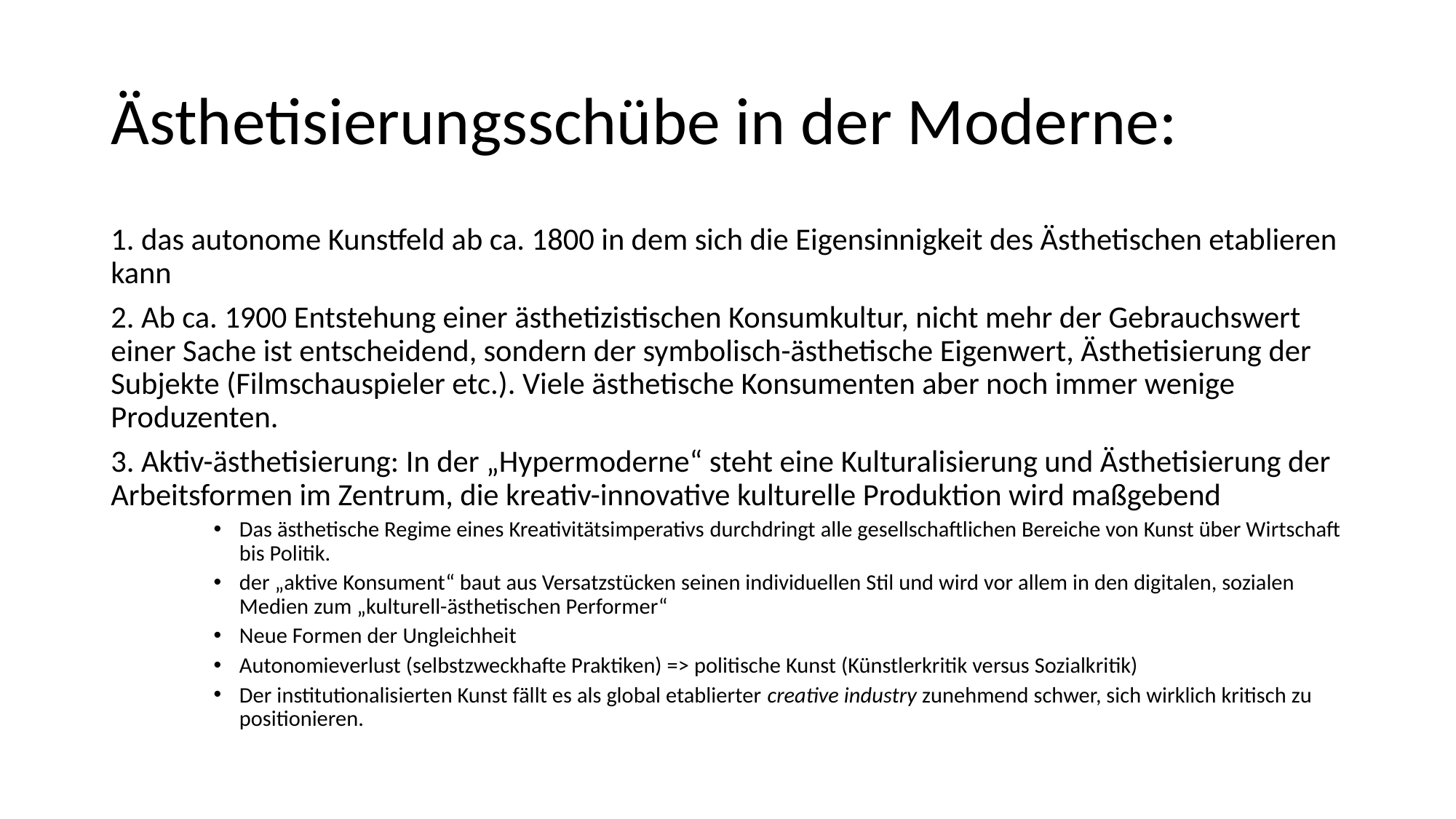

# Ästhetisierungsschübe in der Moderne:
1. das autonome Kunstfeld ab ca. 1800 in dem sich die Eigensinnigkeit des Ästhetischen etablieren kann
2. Ab ca. 1900 Entstehung einer ästhetizistischen Konsumkultur, nicht mehr der Gebrauchswert einer Sache ist entscheidend, sondern der symbolisch-ästhetische Eigenwert, Ästhetisierung der Subjekte (Filmschauspieler etc.). Viele ästhetische Konsumenten aber noch immer wenige Produzenten.
3. Aktiv-ästhetisierung: In der „Hypermoderne“ steht eine Kulturalisierung und Ästhetisierung der Arbeitsformen im Zentrum, die kreativ-innovative kulturelle Produktion wird maßgebend
Das ästhetische Regime eines Kreativitätsimperativs durchdringt alle gesellschaftlichen Bereiche von Kunst über Wirtschaft bis Politik.
der „aktive Konsument“ baut aus Versatzstücken seinen individuellen Stil und wird vor allem in den digitalen, sozialen Medien zum „kulturell-ästhetischen Performer“
Neue Formen der Ungleichheit
Autonomieverlust (selbstzweckhafte Praktiken) => politische Kunst (Künstlerkritik versus Sozialkritik)
Der institutionalisierten Kunst fällt es als global etablierter creative industry zunehmend schwer, sich wirklich kritisch zu positionieren.